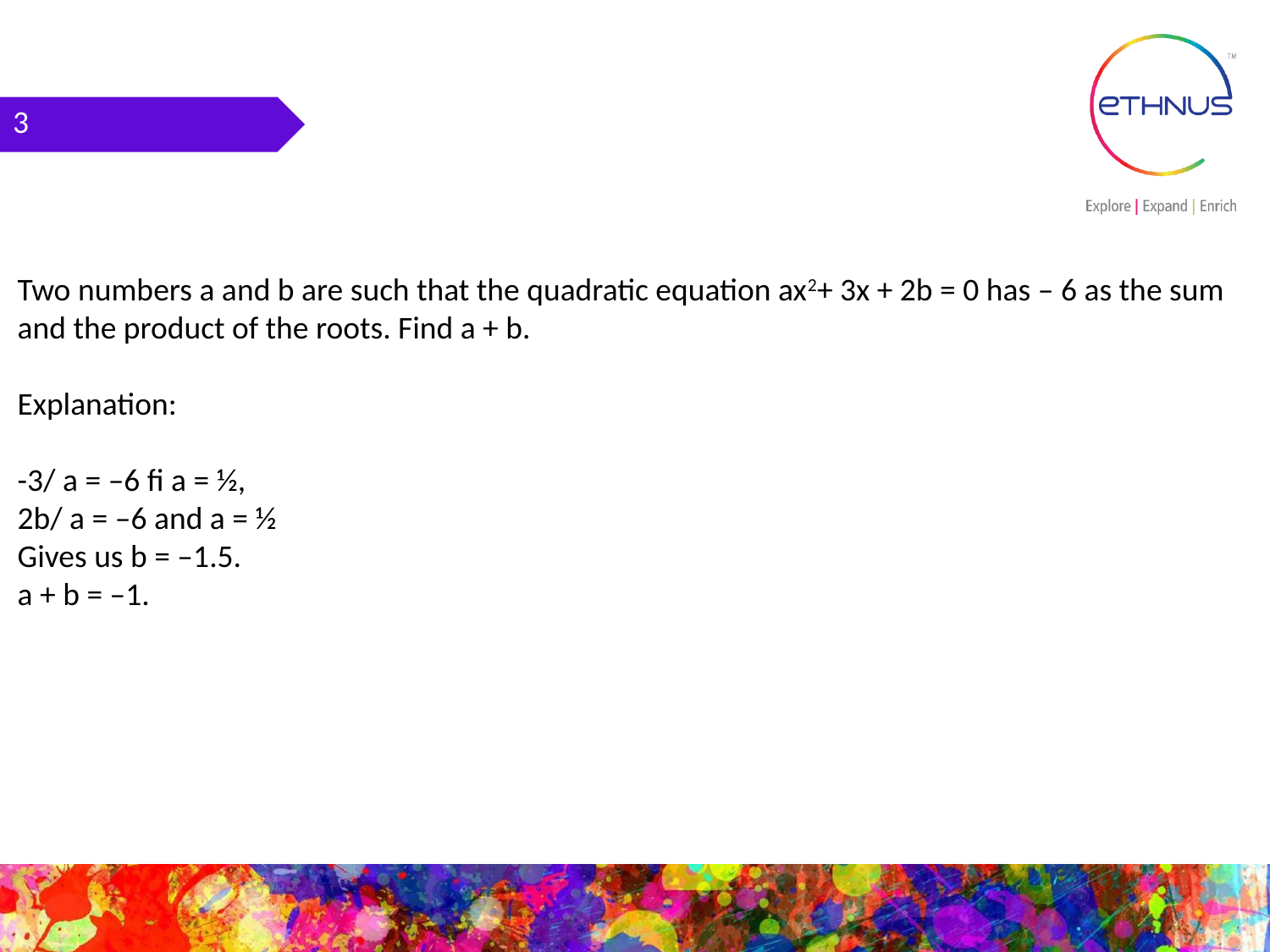

3
Two numbers a and b are such that the quadratic equation ax2+ 3x + 2b = 0 has – 6 as the sum and the product of the roots. Find a + b.

Explanation:

-3/ a = –6 fi a = ½,
2b/ a = –6 and a = ½
Gives us b = –1.5.
a + b = –1.